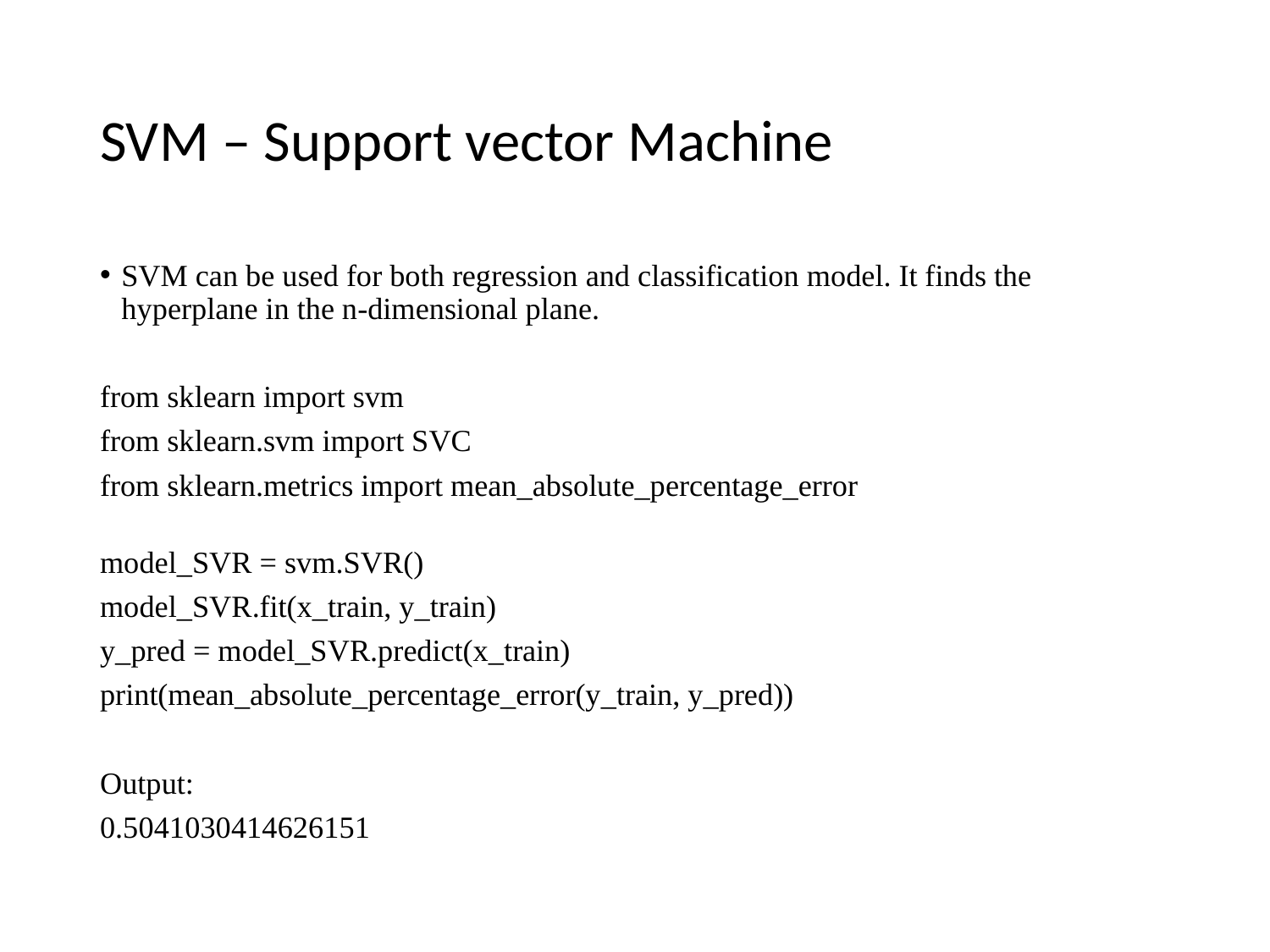

# SVM – Support vector Machine
SVM can be used for both regression and classification model. It finds the hyperplane in the n-dimensional plane.

from sklearn import svm
from sklearn.svm import SVC
from sklearn.metrics import mean_absolute_percentage_error
model_SVR = svm.SVR()
model_SVR.fit(x_train, y_train)
y_pred = model_SVR.predict(x_train)
print(mean_absolute_percentage_error(y_train, y_pred))

Output:
0.5041030414626151